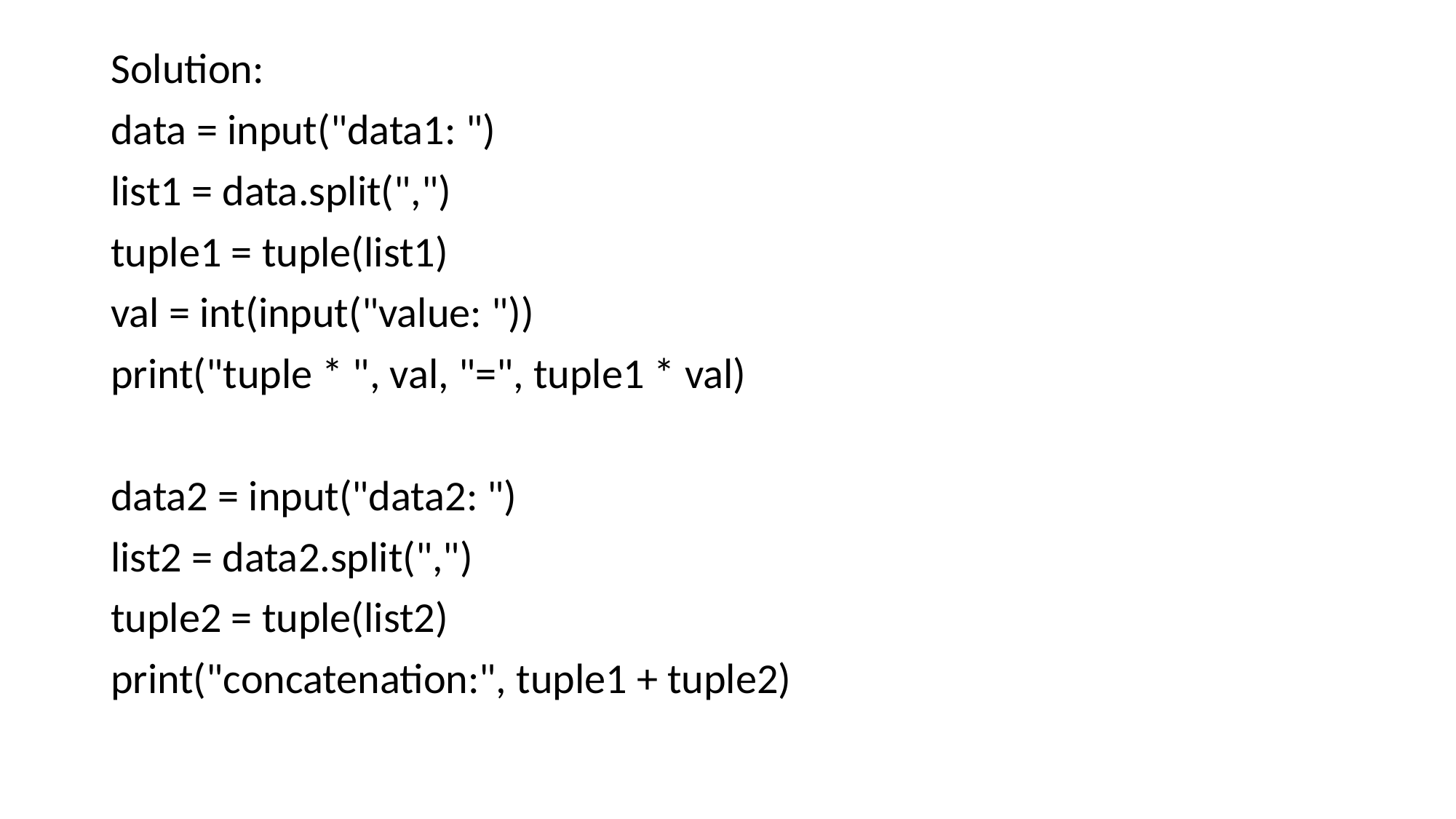

Solution:
data = input("data1: ")
list1 = data.split(",")
tuple1 = tuple(list1)
val = int(input("value: "))
print("tuple * ", val, "=", tuple1 * val)

data2 = input("data2: ")
list2 = data2.split(",")
tuple2 = tuple(list2)
print("concatenation:", tuple1 + tuple2)